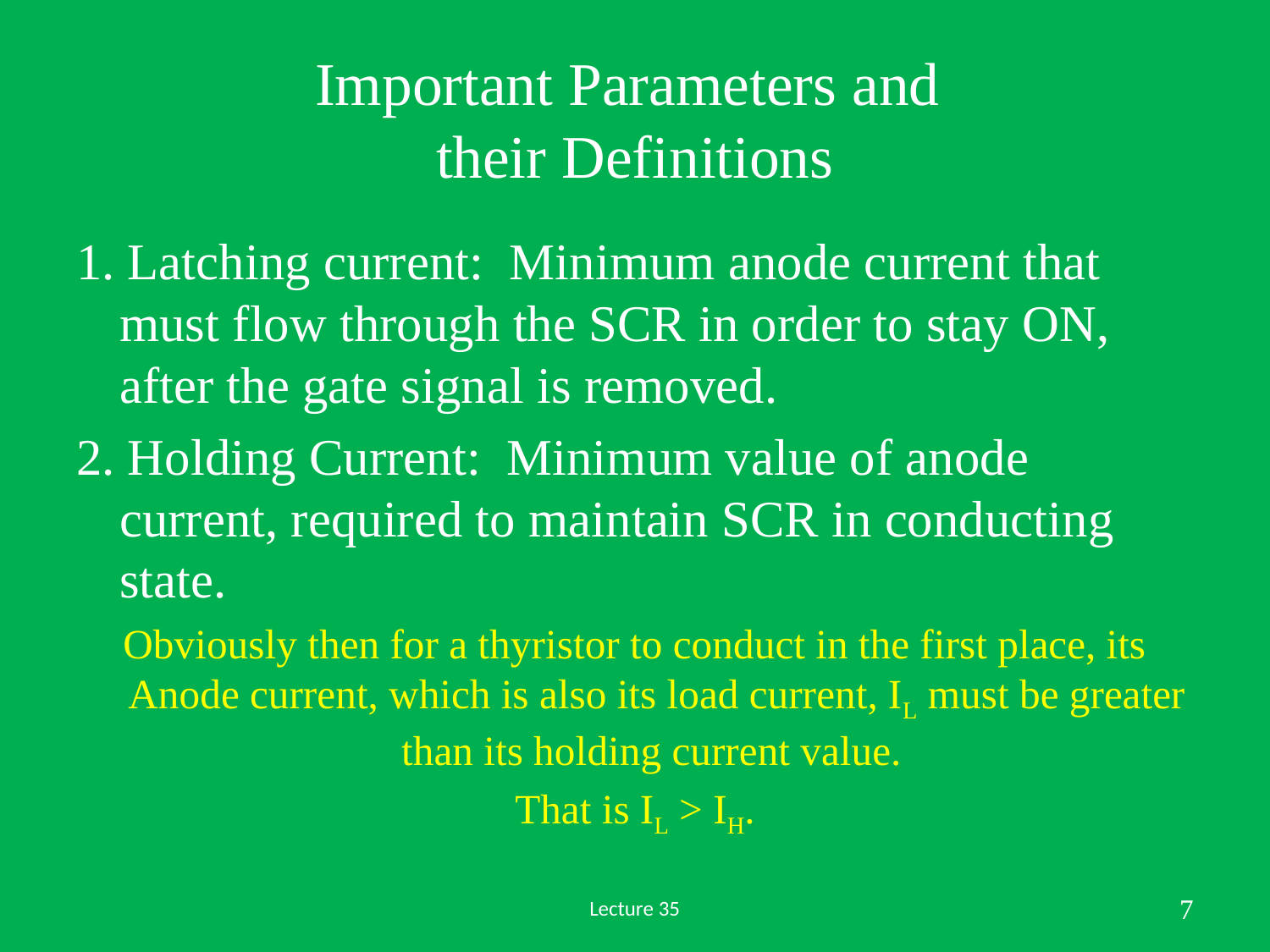

# Important Parameters and their Definitions
1. Latching current:  Minimum anode current that must flow through the SCR in order to stay ON, after the gate signal is removed.
2. Holding Current:  Minimum value of anode current, required to maintain SCR in conducting state.
Obviously then for a thyristor to conduct in the first place, its Anode current, which is also its load current, IL must be greater than its holding current value.
That is IL > IH.

Lecture 35
7